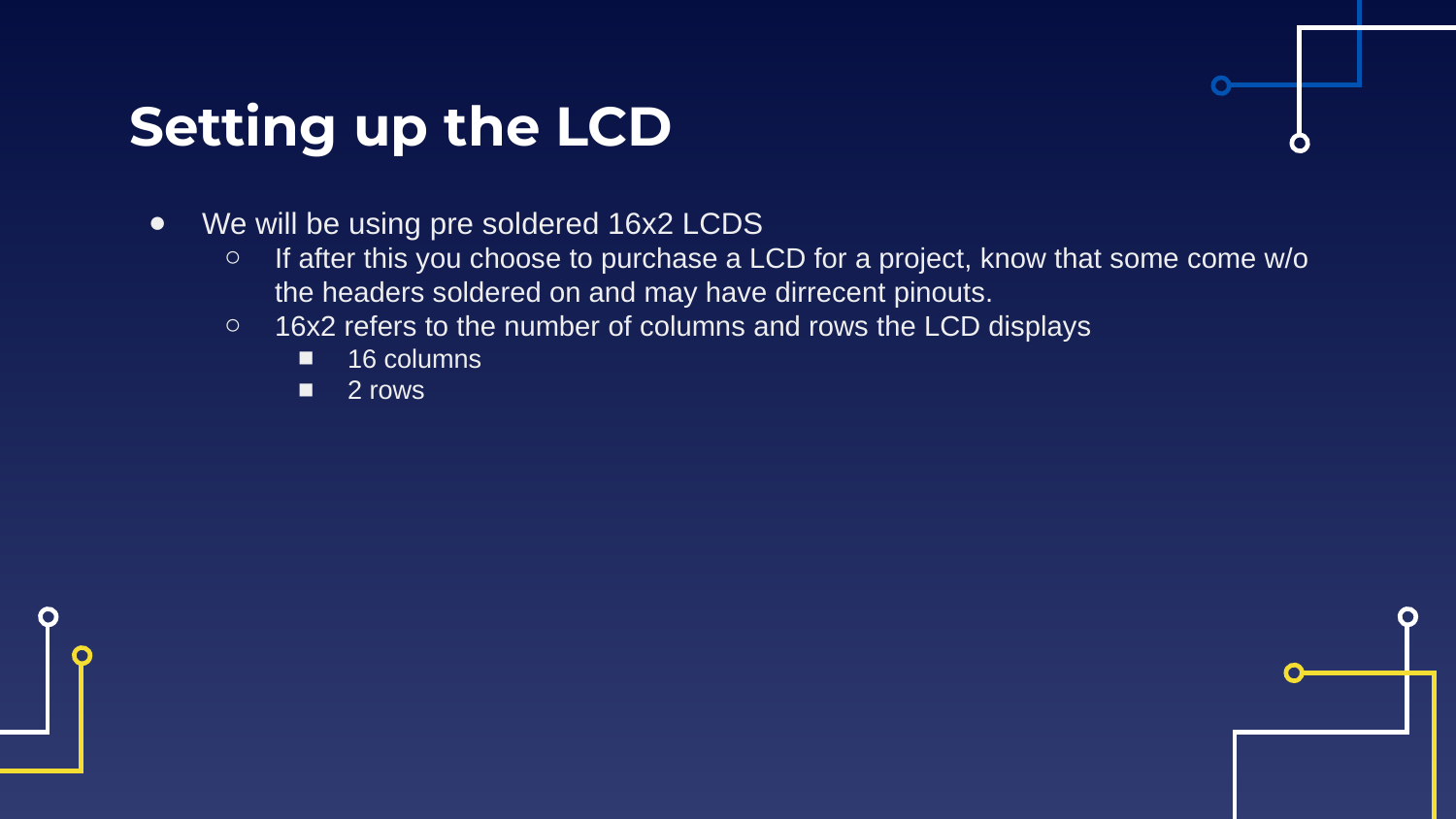

# Setting up the LCD
We will be using pre soldered 16x2 LCDS
If after this you choose to purchase a LCD for a project, know that some come w/o the headers soldered on and may have dirrecent pinouts.
16x2 refers to the number of columns and rows the LCD displays
16 columns
2 rows